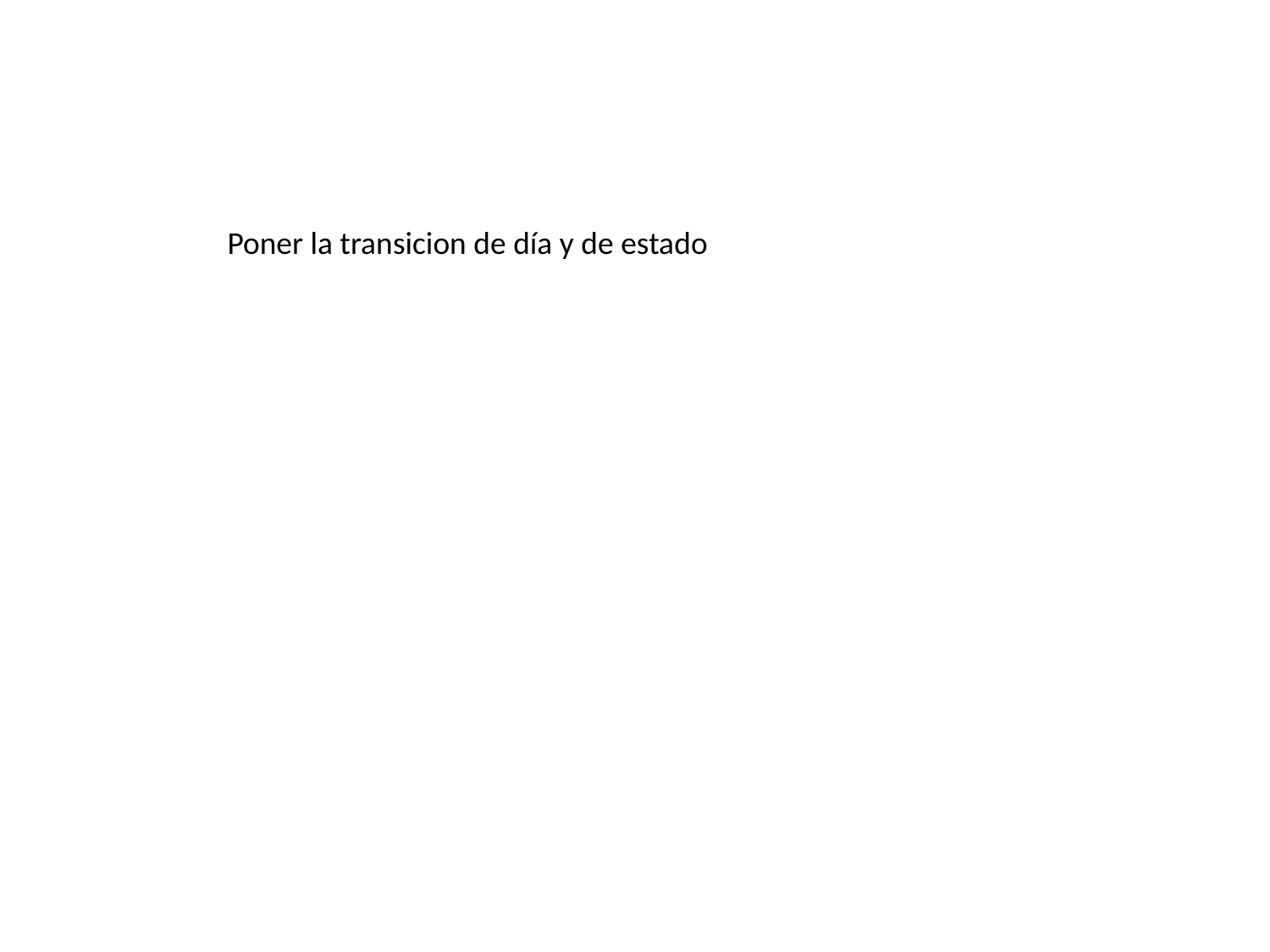

Poner la transicion de día y de estado